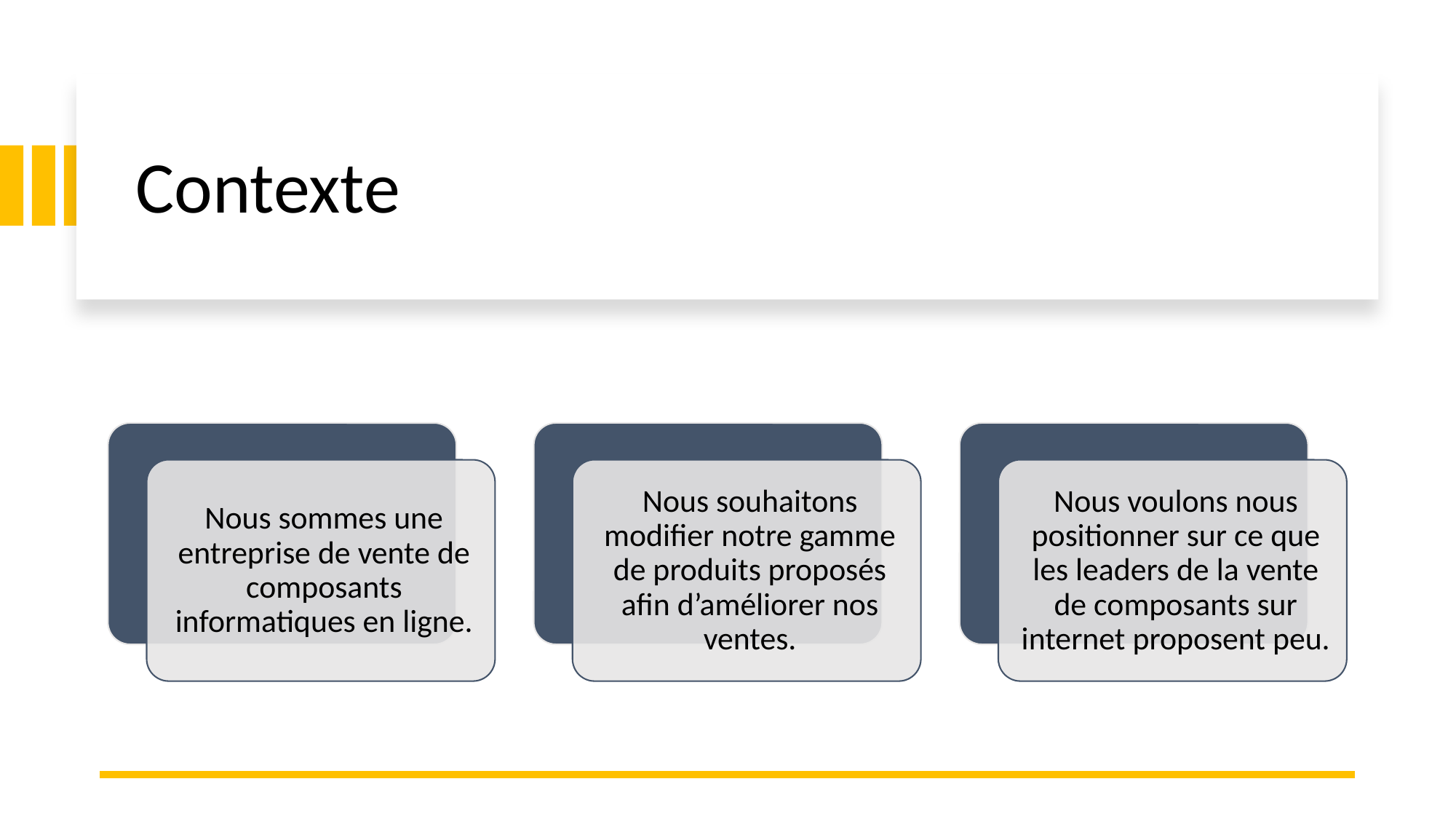

# Contexte

Nous sommes une entreprise de vente de composants informatiques en ligne.
Nous souhaitons modifier notre gamme de produits proposés afin d’améliorer nos ventes.
Nous voulons nous positionner sur ce que les leaders de la vente de composants sur internet proposent peu.